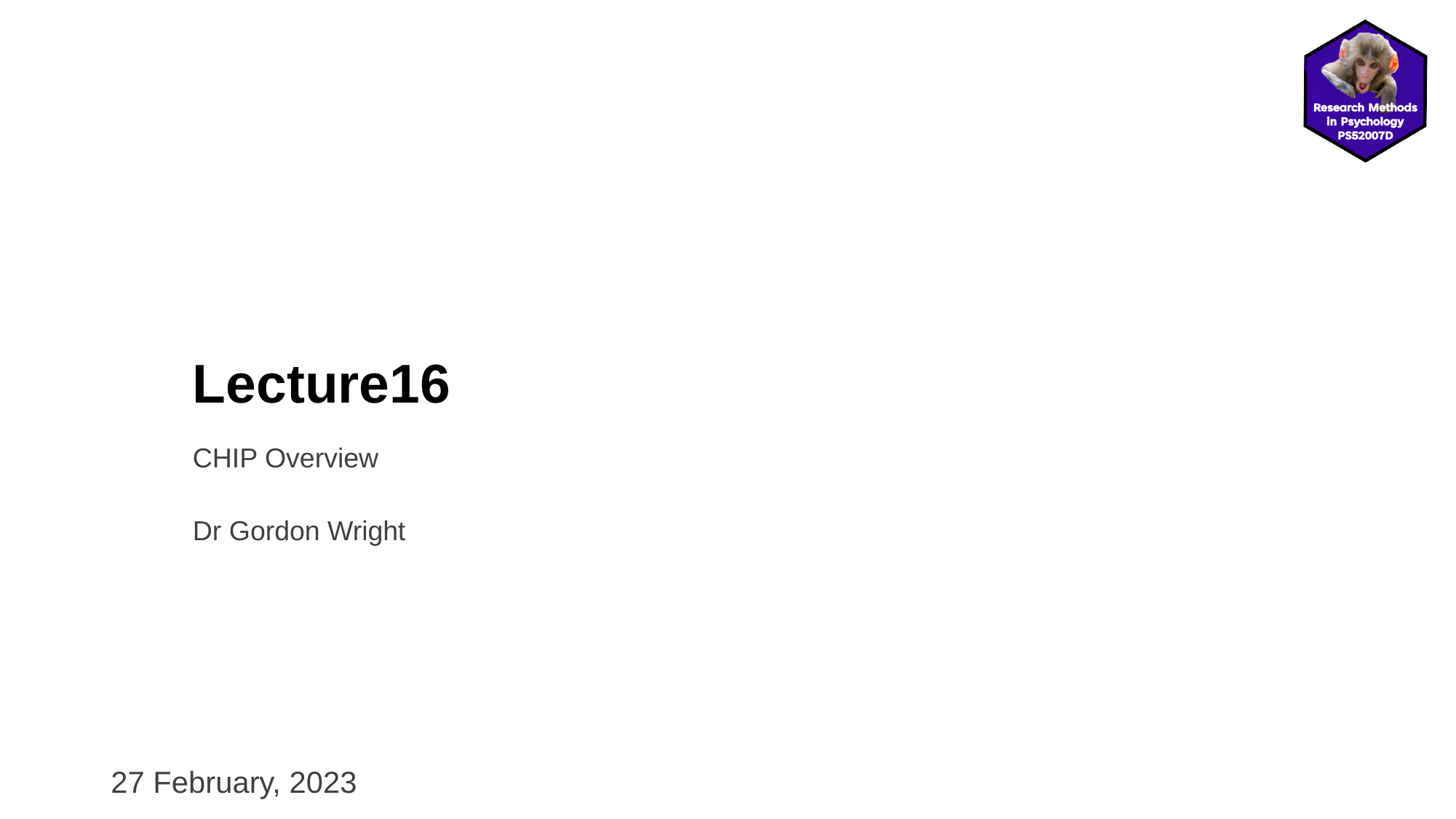

# Lecture16
CHIP Overview
Dr Gordon Wright
27 February, 2023